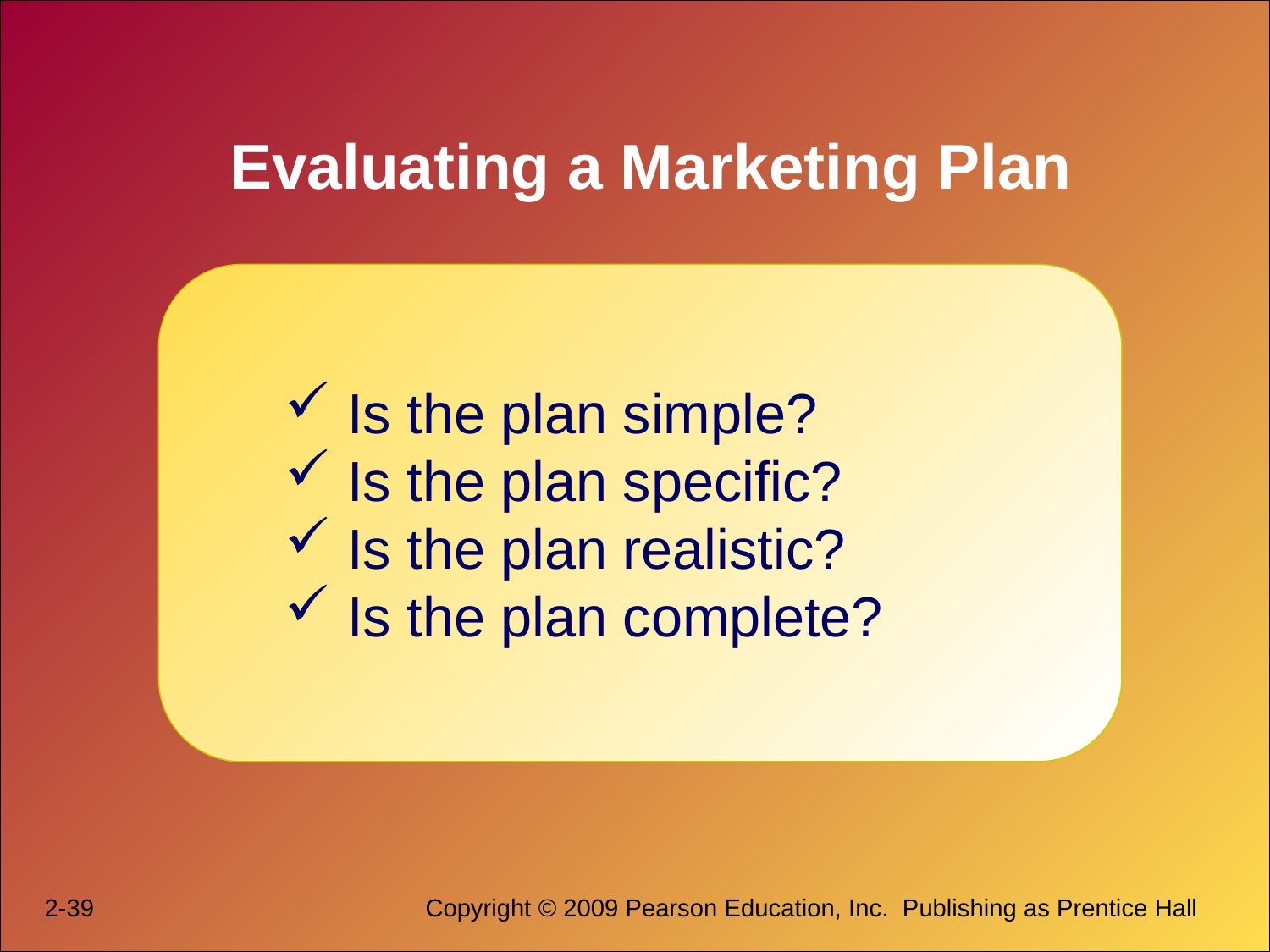

# Evaluating a Marketing Plan
 Is the plan simple?
 Is the plan specific?
 Is the plan realistic?
 Is the plan complete?
2-39			Copyright © 2009 Pearson Education, Inc.  Publishing as Prentice Hall